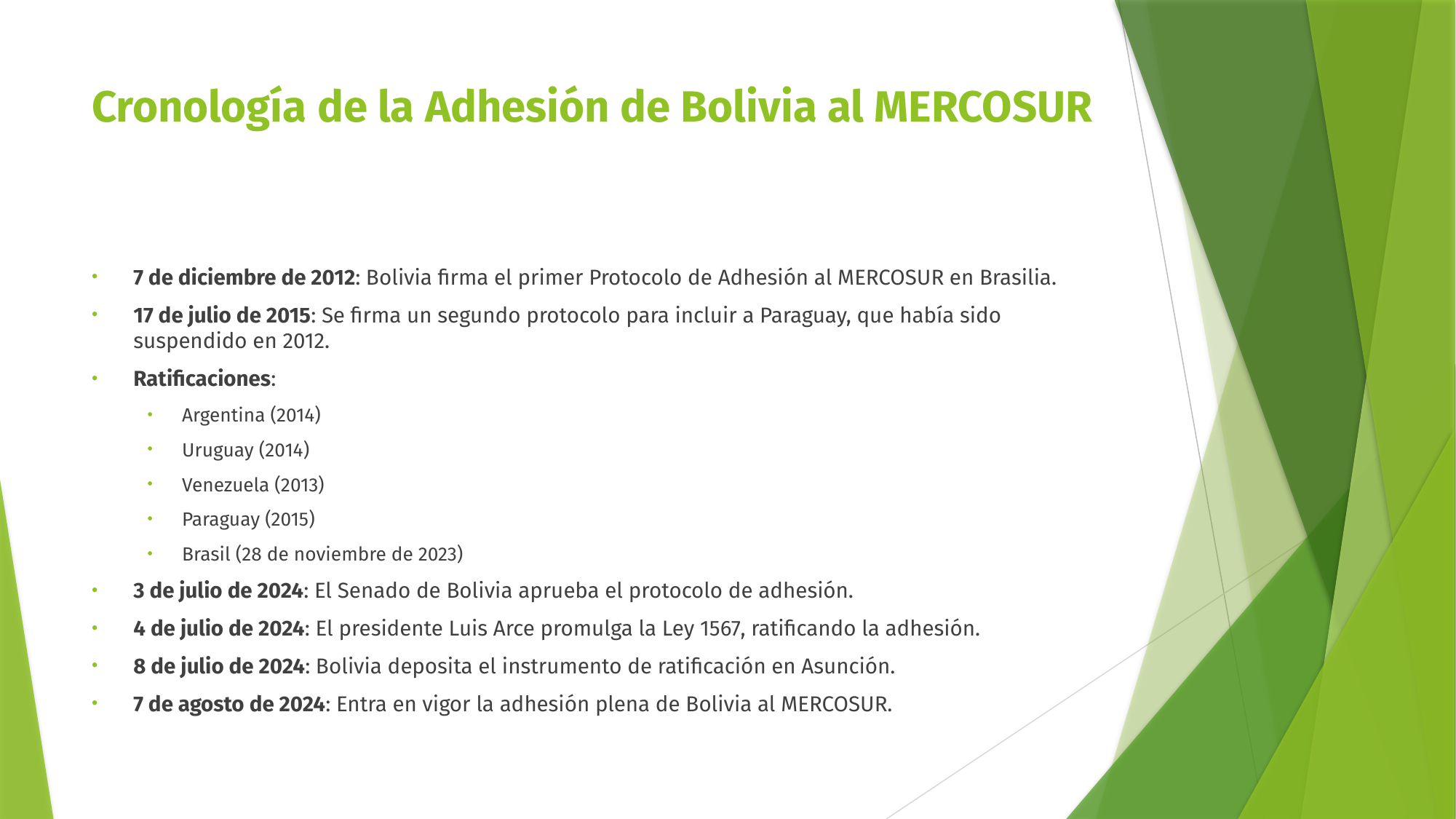

# Cronología de la Adhesión de Bolivia al MERCOSUR
7 de diciembre de 2012: Bolivia firma el primer Protocolo de Adhesión al MERCOSUR en Brasilia.
17 de julio de 2015: Se firma un segundo protocolo para incluir a Paraguay, que había sido suspendido en 2012.
Ratificaciones:
Argentina (2014)
Uruguay (2014)
Venezuela (2013)
Paraguay (2015)
Brasil (28 de noviembre de 2023)
3 de julio de 2024: El Senado de Bolivia aprueba el protocolo de adhesión.
4 de julio de 2024: El presidente Luis Arce promulga la Ley 1567, ratificando la adhesión.
8 de julio de 2024: Bolivia deposita el instrumento de ratificación en Asunción.
7 de agosto de 2024: Entra en vigor la adhesión plena de Bolivia al MERCOSUR.